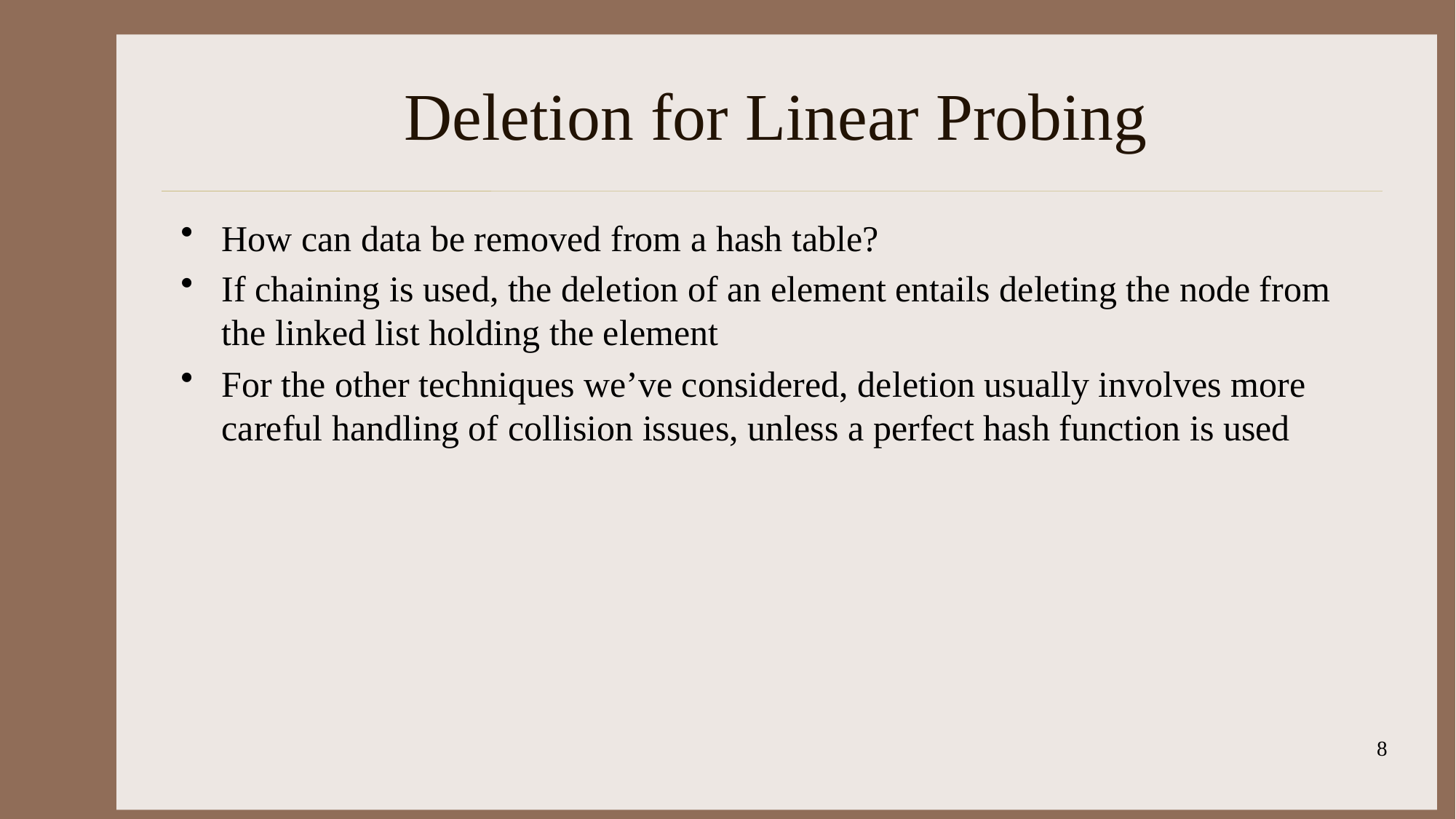

# Deletion for Linear Probing
How can data be removed from a hash table?
If chaining is used, the deletion of an element entails deleting the node from the linked list holding the element
For the other techniques we’ve considered, deletion usually involves more careful handling of collision issues, unless a perfect hash function is used
8